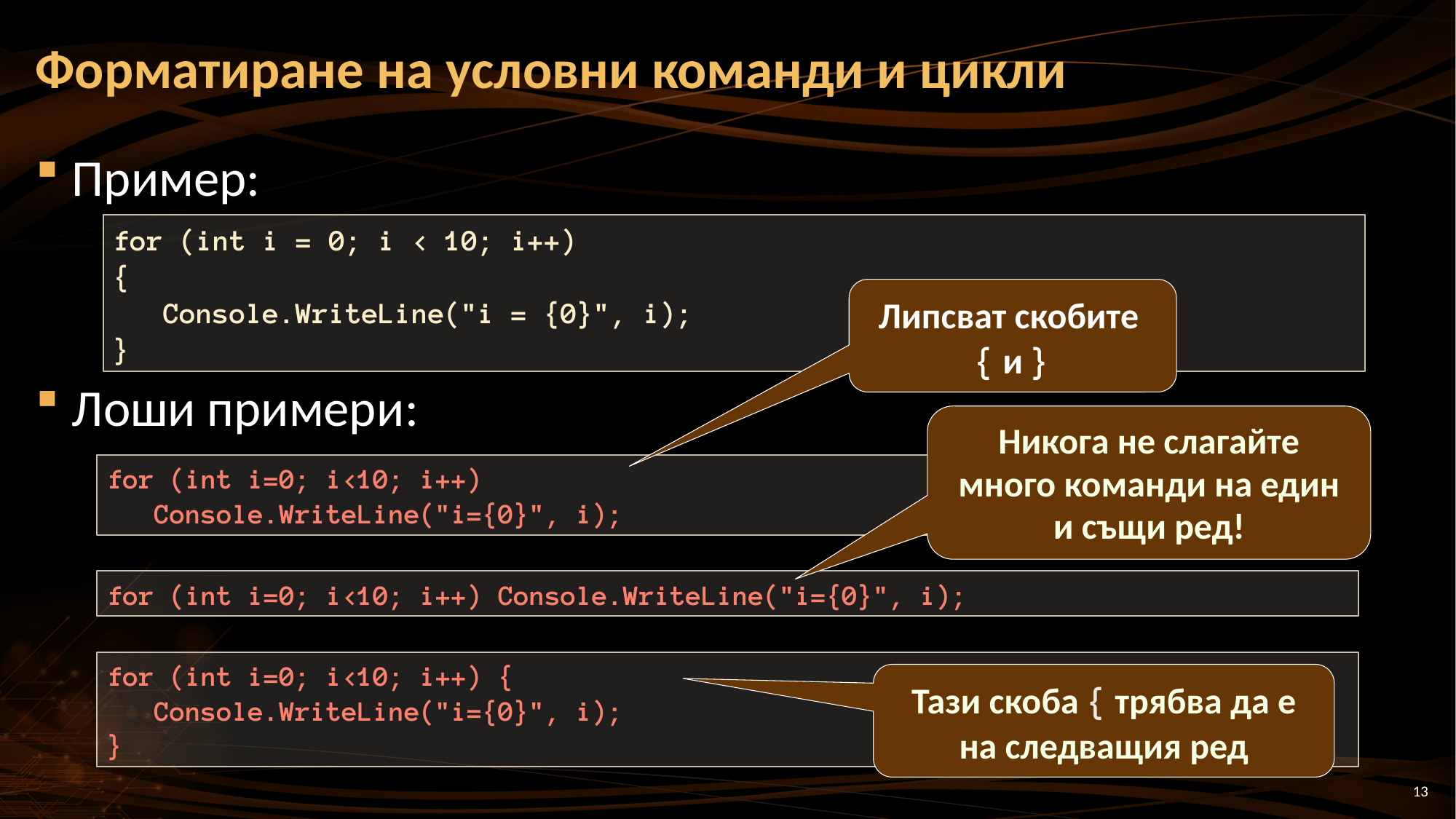

# Форматиране на условни команди и цикли
Пример:

Лоши примери:

for (int i = 0; i < 10; i++)
{
   Console.WriteLine("i = {0}", i);
}
Липсват скобите  { и }
Никога не слагайте много команди на един и същи ред!
for (int i=0; i<10; i++)
   Console.WriteLine("i={0}", i);
for (int i=0; i<10; i++) Console.WriteLine("i={0}", i);
for (int i=0; i<10; i++) {
   Console.WriteLine("i={0}", i);
}
Тази скоба { трябва да е на следващия ред
13